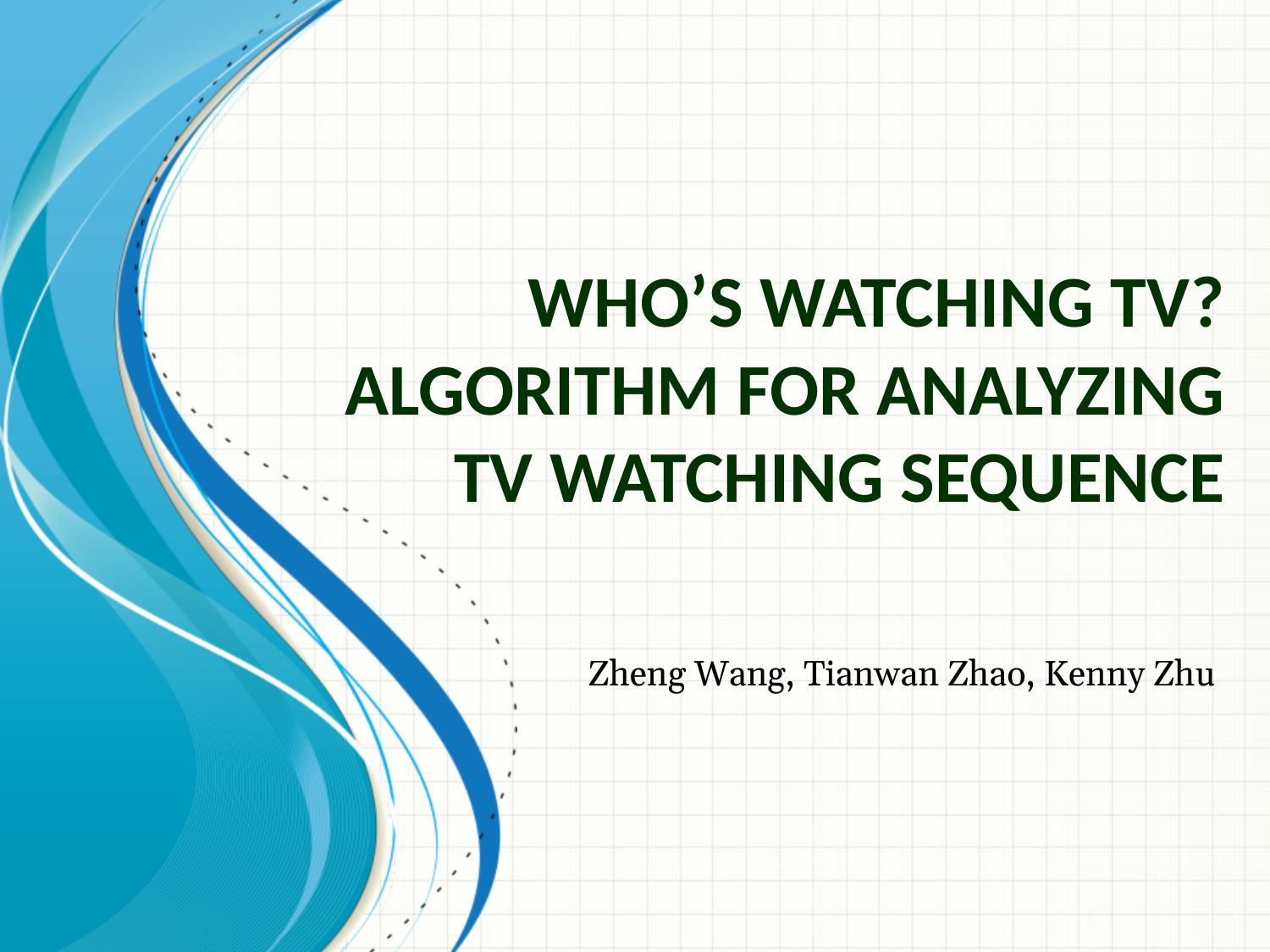

# Who’s Watching TV? Algorithm For Analyzing TV Watching Sequence
Zheng Wang, Tianwan Zhao, Kenny Zhu